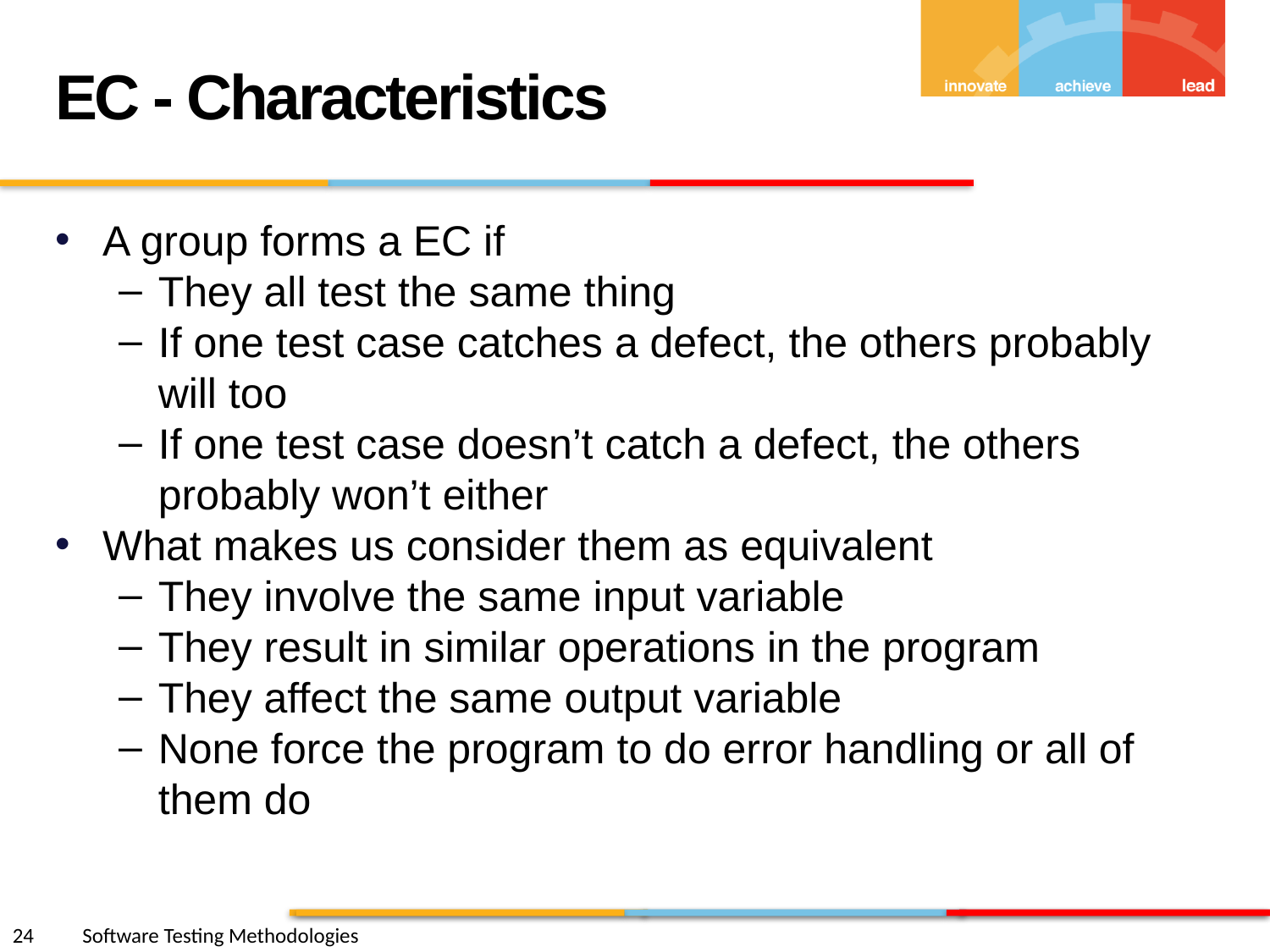

EC - Characteristics
A group forms a EC if
They all test the same thing
If one test case catches a defect, the others probably will too
If one test case doesn’t catch a defect, the others probably won’t either
What makes us consider them as equivalent
They involve the same input variable
They result in similar operations in the program
They affect the same output variable
None force the program to do error handling or all of them do